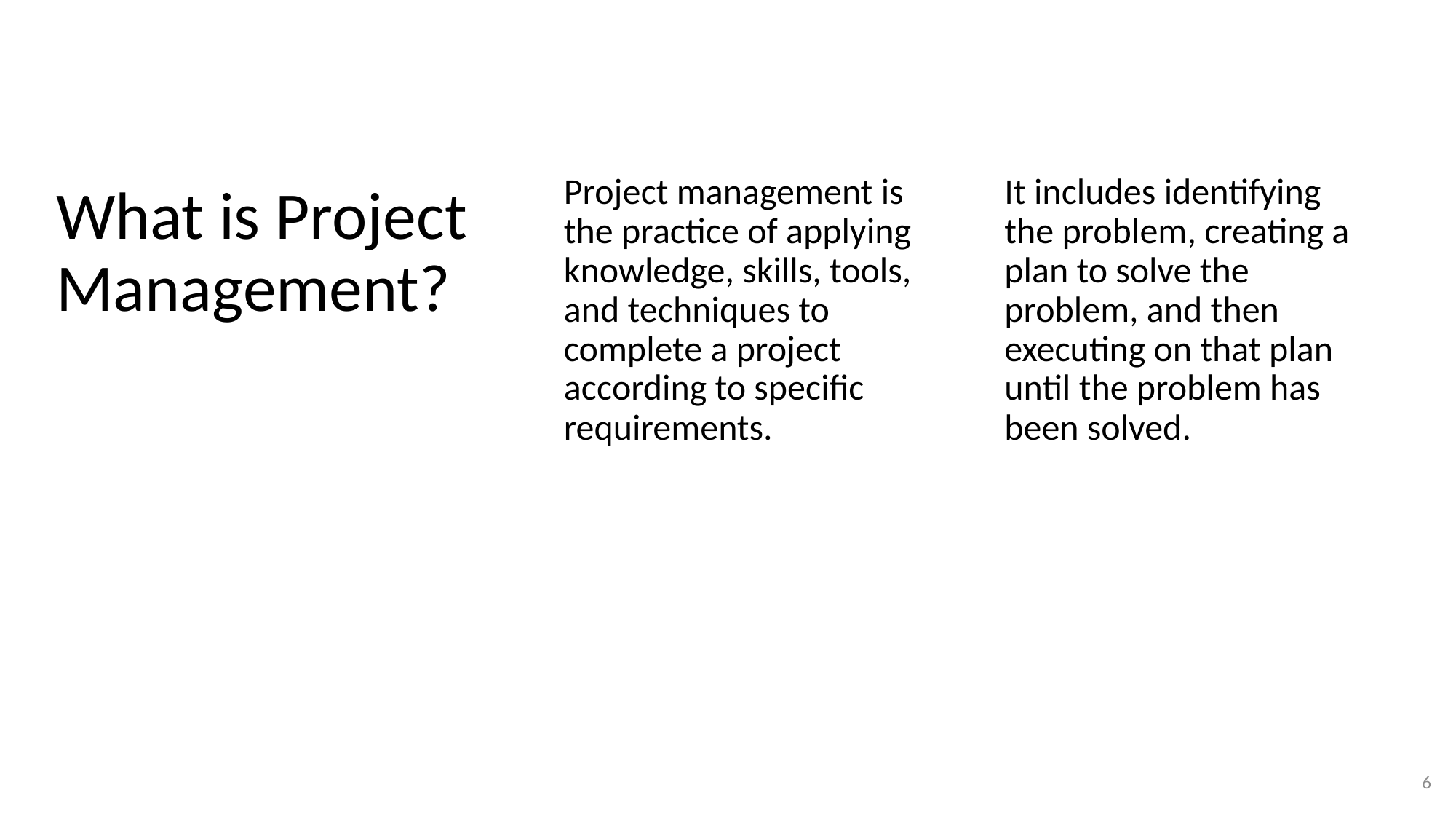

Project management is the practice of applying knowledge, skills, tools, and techniques to complete a project according to specific requirements.
It includes identifying the problem, creating a plan to solve the problem, and then executing on that plan until the problem has been solved.
# What is Project Management?
6